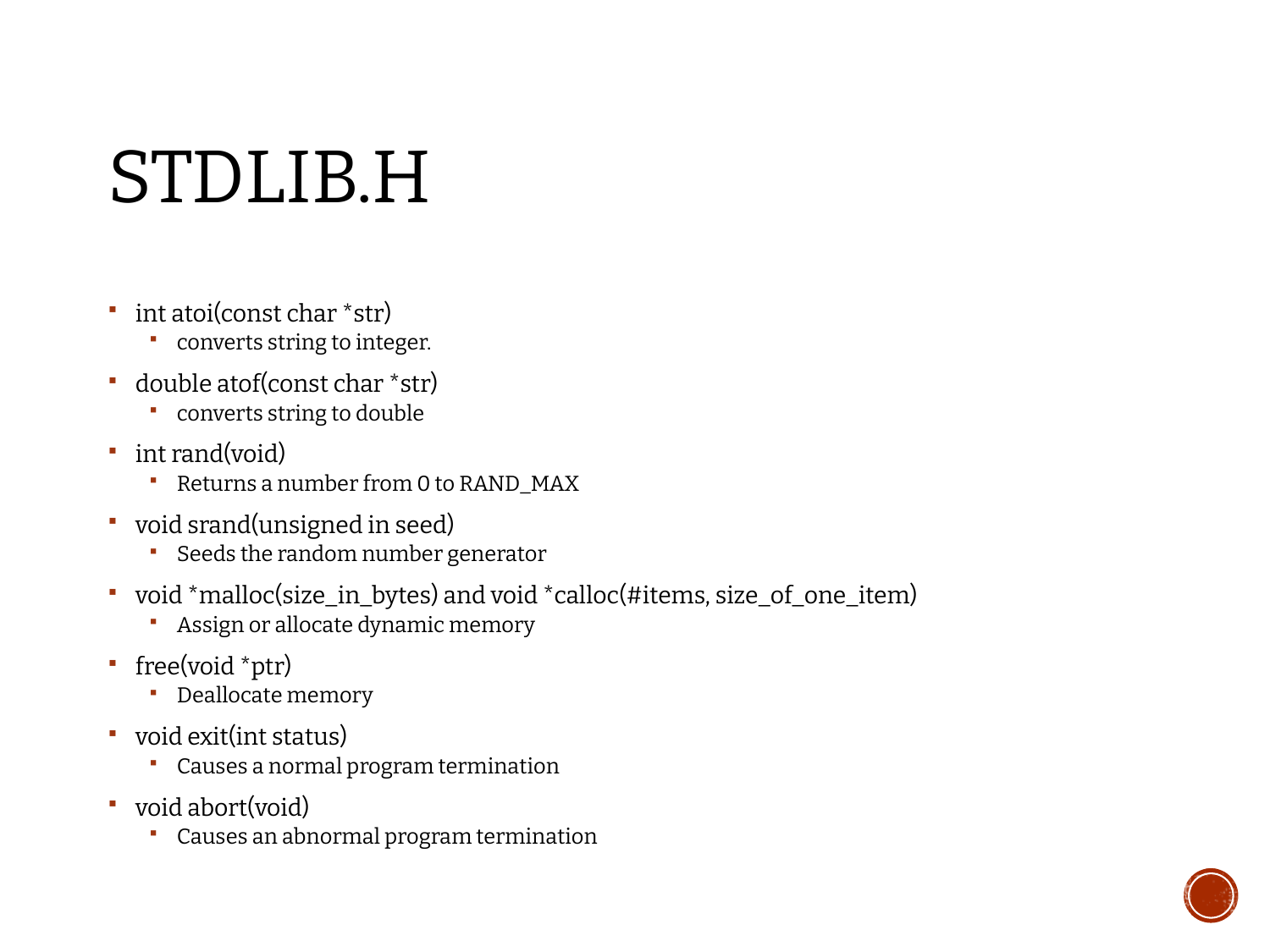

# stdlib.h
int atoi(const char *str)
converts string to integer.
double atof(const char *str)
converts string to double
int rand(void)
Returns a number from 0 to RAND_MAX
void srand(unsigned in seed)
Seeds the random number generator
void *malloc(size_in_bytes) and void *calloc(#items, size_of_one_item)
Assign or allocate dynamic memory
free(void *ptr)
Deallocate memory
void exit(int status)
Causes a normal program termination
void abort(void)
Causes an abnormal program termination